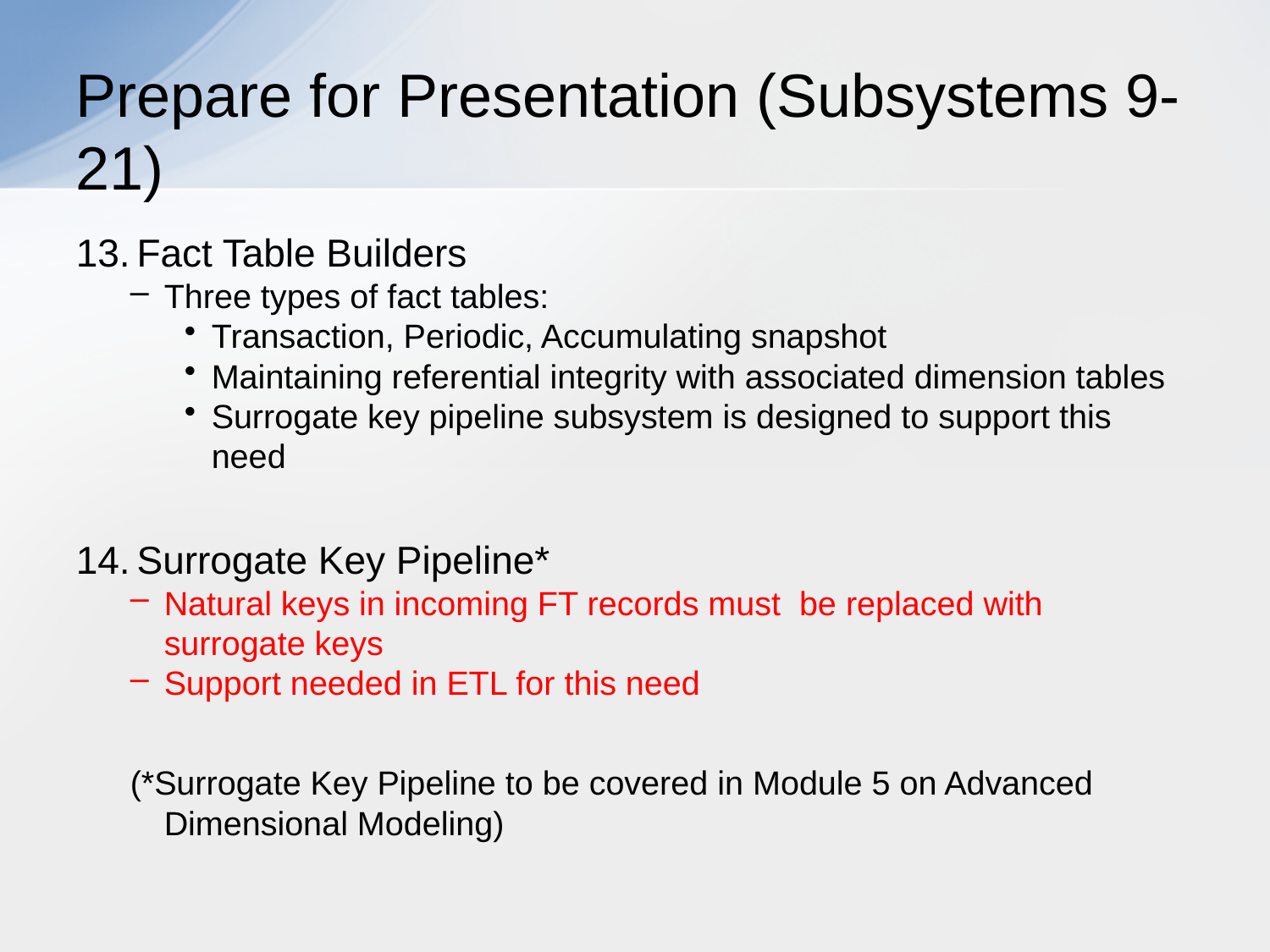

# Prepare for Presentation (Subsystems 9-21)
Fact Table Builders
Three types of fact tables:
Transaction, Periodic, Accumulating snapshot
Maintaining referential integrity with associated dimension tables
Surrogate key pipeline subsystem is designed to support this need

Surrogate Key Pipeline*
Natural keys in incoming FT records must  be replaced with surrogate keys
Support needed in ETL for this need

(*Surrogate Key Pipeline to be covered in Module 5 on Advanced Dimensional Modeling)